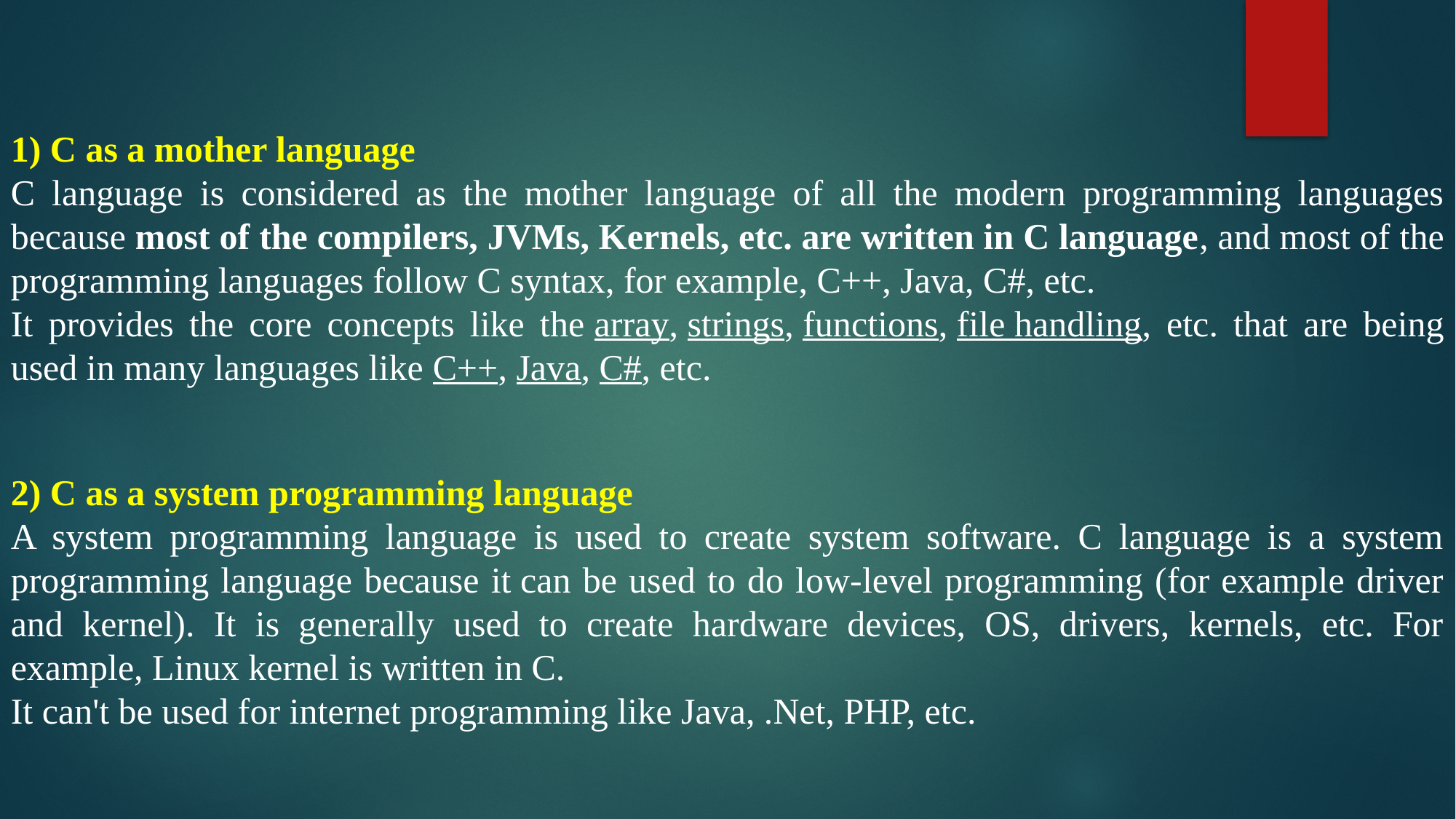

1) C as a mother language
C language is considered as the mother language of all the modern programming languages because most of the compilers, JVMs, Kernels, etc. are written in C language, and most of the programming languages follow C syntax, for example, C++, Java, C#, etc.
It provides the core concepts like the array, strings, functions, file handling, etc. that are being used in many languages like C++, Java, C#, etc.

2) C as a system programming language
A system programming language is used to create system software. C language is a system programming language because it can be used to do low-level programming (for example driver and kernel). It is generally used to create hardware devices, OS, drivers, kernels, etc. For example, Linux kernel is written in C.
It can't be used for internet programming like Java, .Net, PHP, etc.